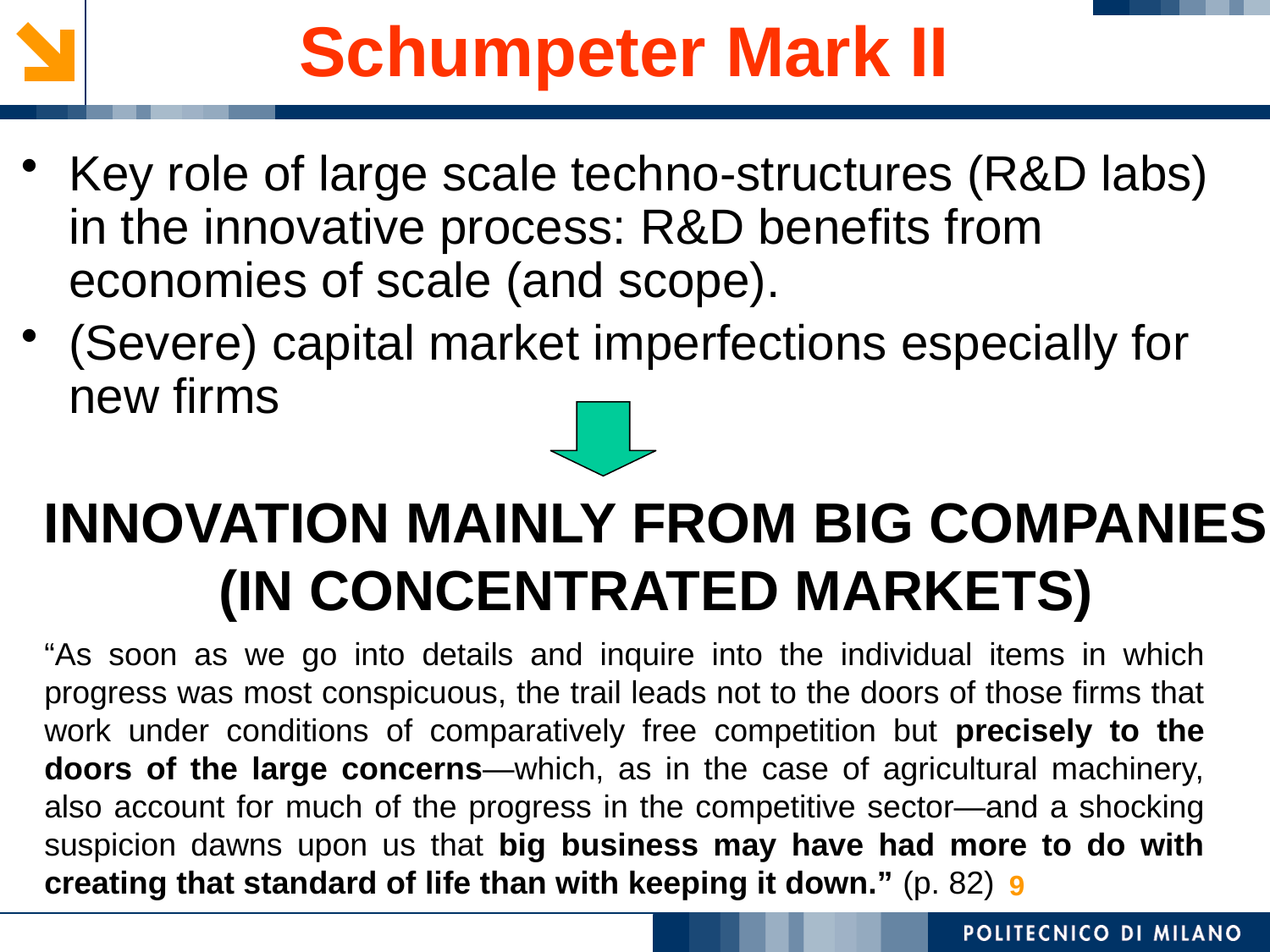

Schumpeter Mark II
Key role of large scale techno-structures (R&D labs) in the innovative process: R&D benefits from economies of scale (and scope).
(Severe) capital market imperfections especially for new firms

INNOVATION MAINLY FROM BIG COMPANIES (IN CONCENTRATED MARKETS)
“As soon as we go into details and inquire into the individual items in which progress was most conspicuous, the trail leads not to the doors of those firms that work under conditions of comparatively free competition but precisely to the doors of the large concerns—which, as in the case of agricultural machinery, also account for much of the progress in the competitive sector—and a shocking suspicion dawns upon us that big business may have had more to do with creating that standard of life than with keeping it down.” (p. 82)
9